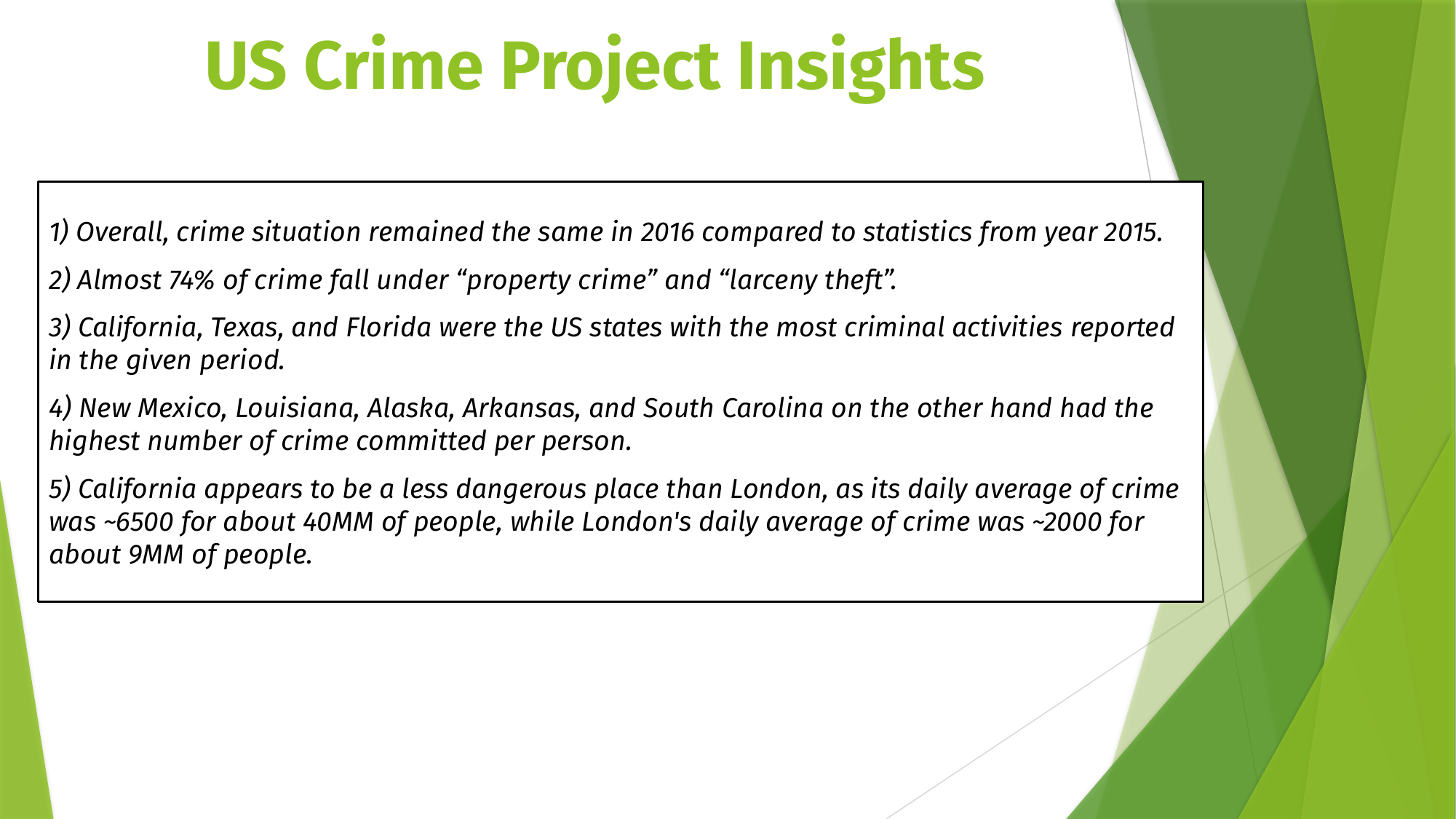

US Crime Project Insights
1) Overall, crime situation remained the same in 2016 compared to statistics from year 2015.
2) Almost 74% of crime fall under “property crime” and “larceny theft”.
3) California, Texas, and Florida were the US states with the most criminal activities reported in the given period.
4) New Mexico, Louisiana, Alaska, Arkansas, and South Carolina on the other hand had the highest number of crime committed per person.
5) California appears to be a less dangerous place than London, as its daily average of crime was ~6500 for about 40MM of people, while London's daily average of crime was ~2000 for about 9MM of people.